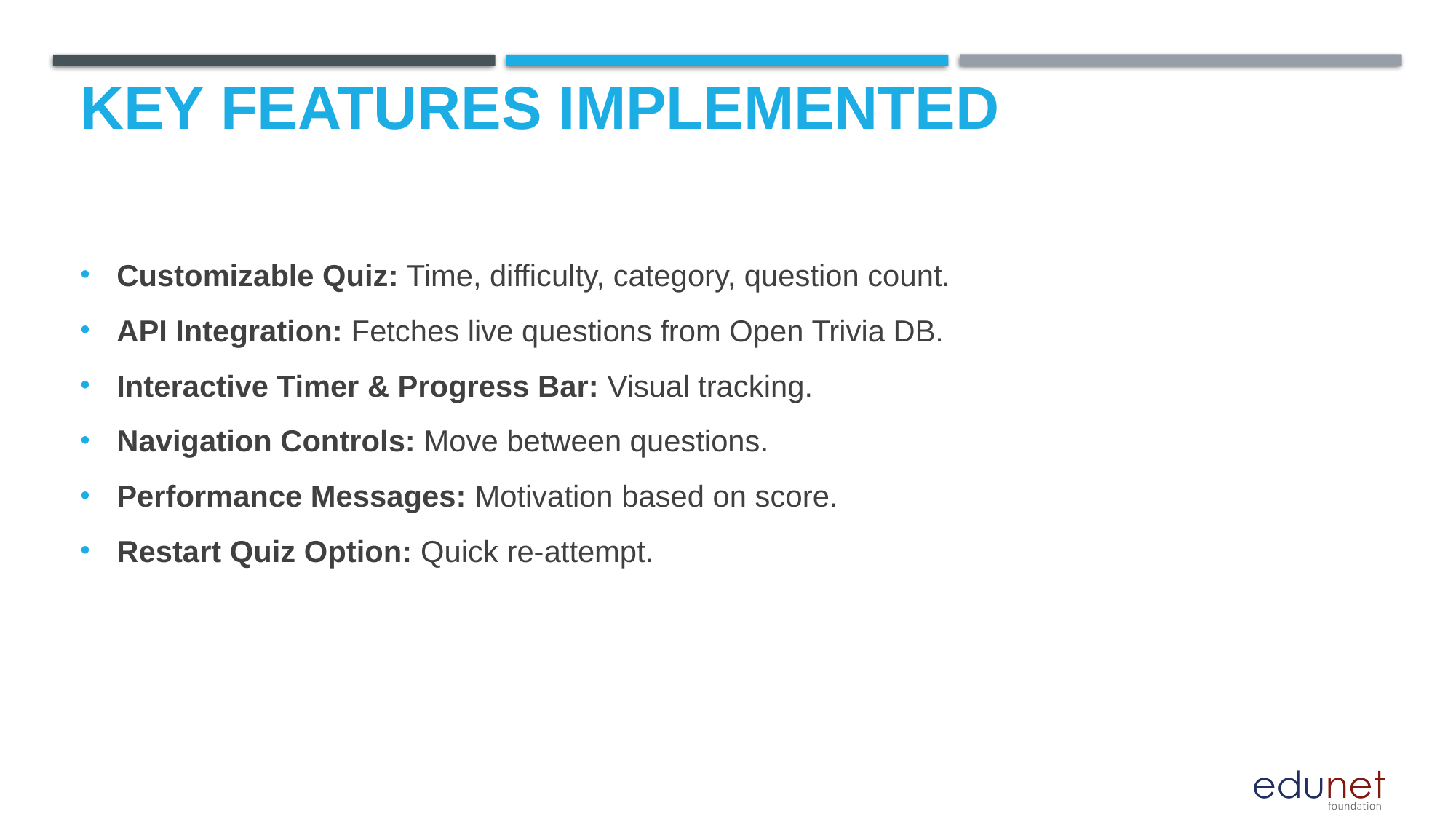

# Key Features Implemented
Customizable Quiz: Time, difficulty, category, question count.
API Integration: Fetches live questions from Open Trivia DB.
Interactive Timer & Progress Bar: Visual tracking.
Navigation Controls: Move between questions.
Performance Messages: Motivation based on score.
Restart Quiz Option: Quick re-attempt.